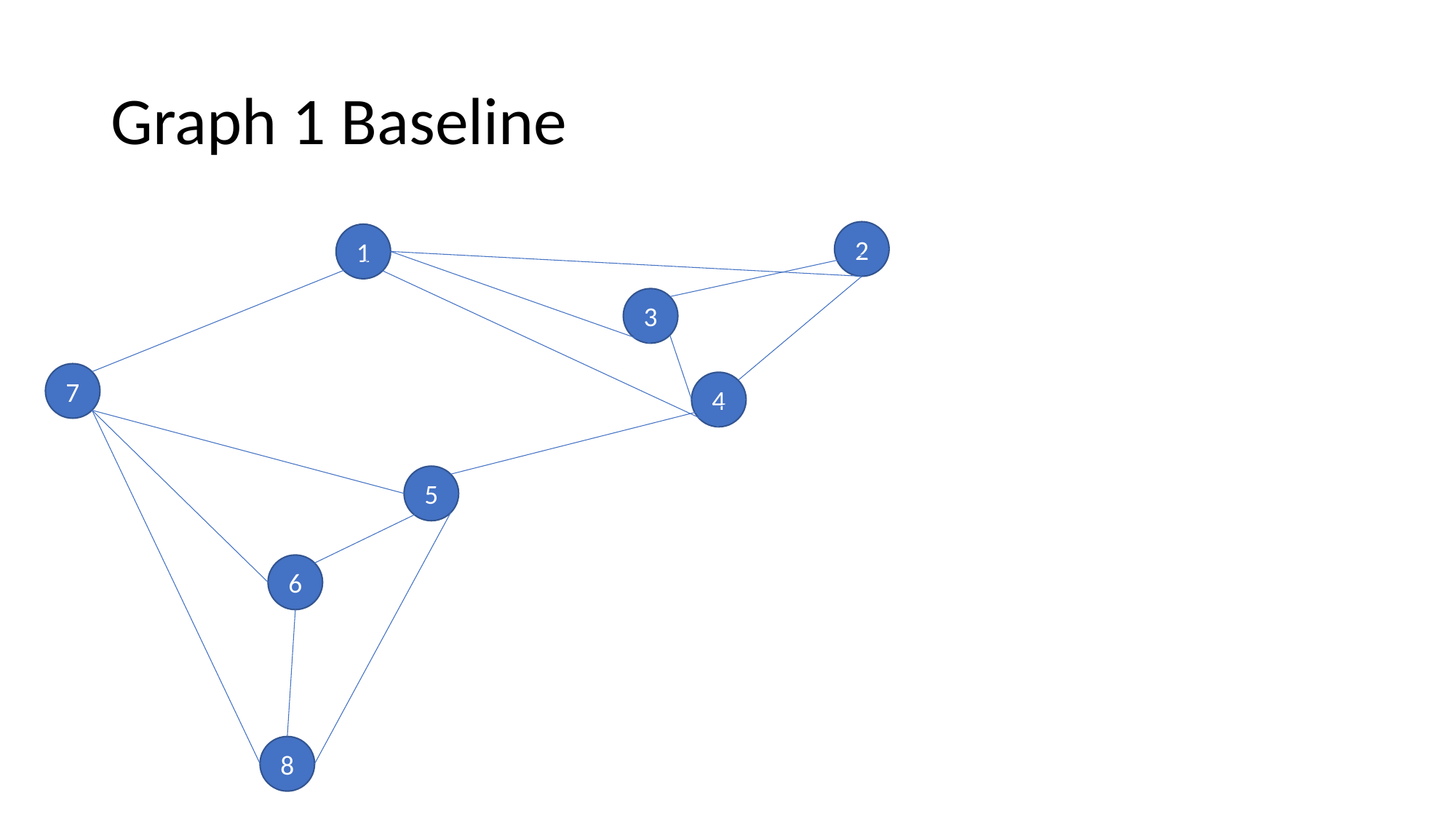

# Graph 1 Baseline
2
1
3
7
4
5
6
8